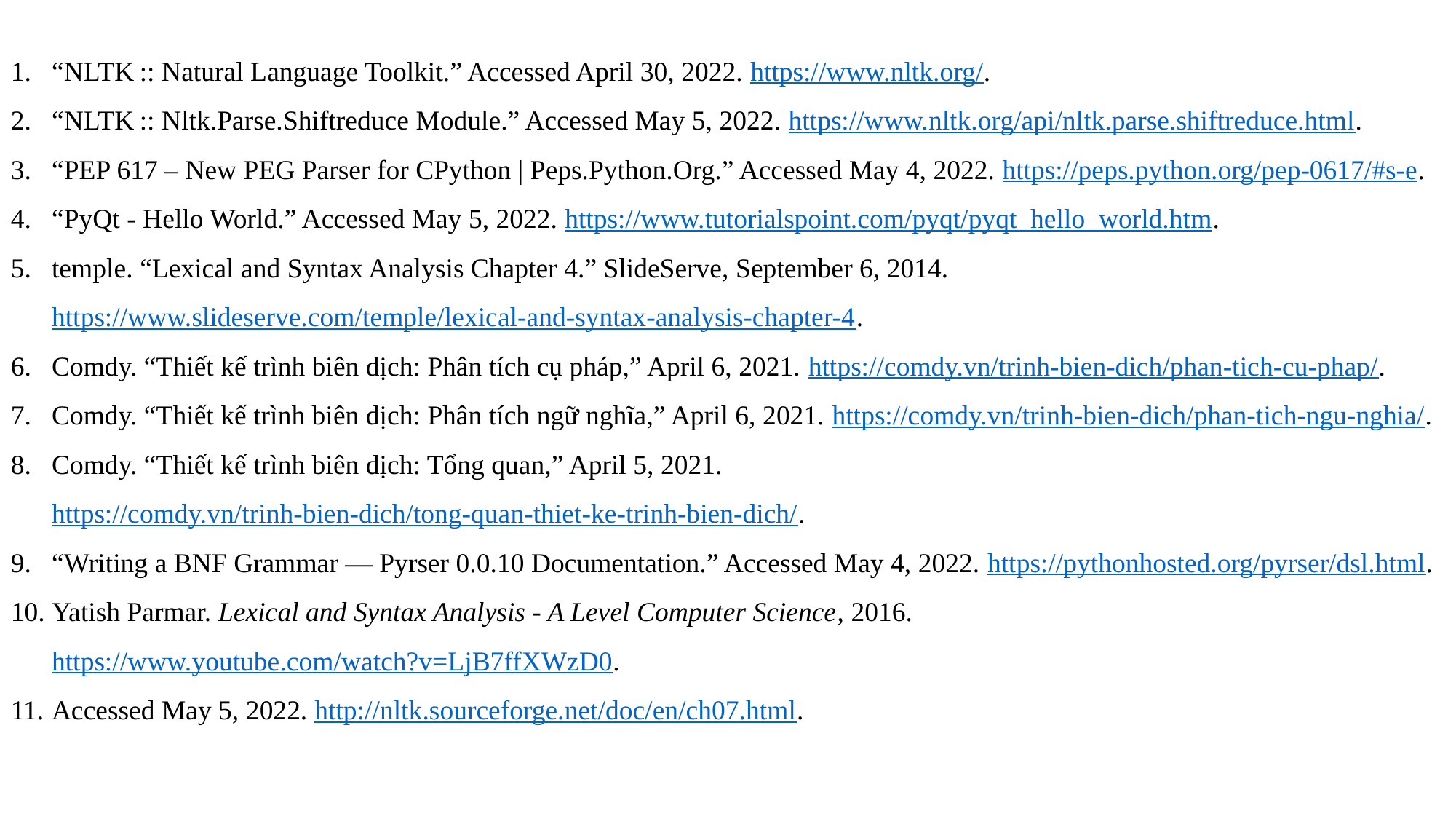

“NLTK :: Natural Language Toolkit.” Accessed April 30, 2022. https://www.nltk.org/.
“NLTK :: Nltk.Parse.Shiftreduce Module.” Accessed May 5, 2022. https://www.nltk.org/api/nltk.parse.shiftreduce.html.
“PEP 617 – New PEG Parser for CPython | Peps.Python.Org.” Accessed May 4, 2022. https://peps.python.org/pep-0617/#s-e.
“PyQt - Hello World.” Accessed May 5, 2022. https://www.tutorialspoint.com/pyqt/pyqt_hello_world.htm.
temple. “Lexical and Syntax Analysis Chapter 4.” SlideServe, September 6, 2014. https://www.slideserve.com/temple/lexical-and-syntax-analysis-chapter-4.
Comdy. “Thiết kế trình biên dịch: Phân tích cụ pháp,” April 6, 2021. https://comdy.vn/trinh-bien-dich/phan-tich-cu-phap/.
Comdy. “Thiết kế trình biên dịch: Phân tích ngữ nghĩa,” April 6, 2021. https://comdy.vn/trinh-bien-dich/phan-tich-ngu-nghia/.
Comdy. “Thiết kế trình biên dịch: Tổng quan,” April 5, 2021. https://comdy.vn/trinh-bien-dich/tong-quan-thiet-ke-trinh-bien-dich/.
“Writing a BNF Grammar — Pyrser 0.0.10 Documentation.” Accessed May 4, 2022. https://pythonhosted.org/pyrser/dsl.html.
Yatish Parmar. Lexical and Syntax Analysis - A Level Computer Science, 2016. https://www.youtube.com/watch?v=LjB7ffXWzD0.
Accessed May 5, 2022. http://nltk.sourceforge.net/doc/en/ch07.html.